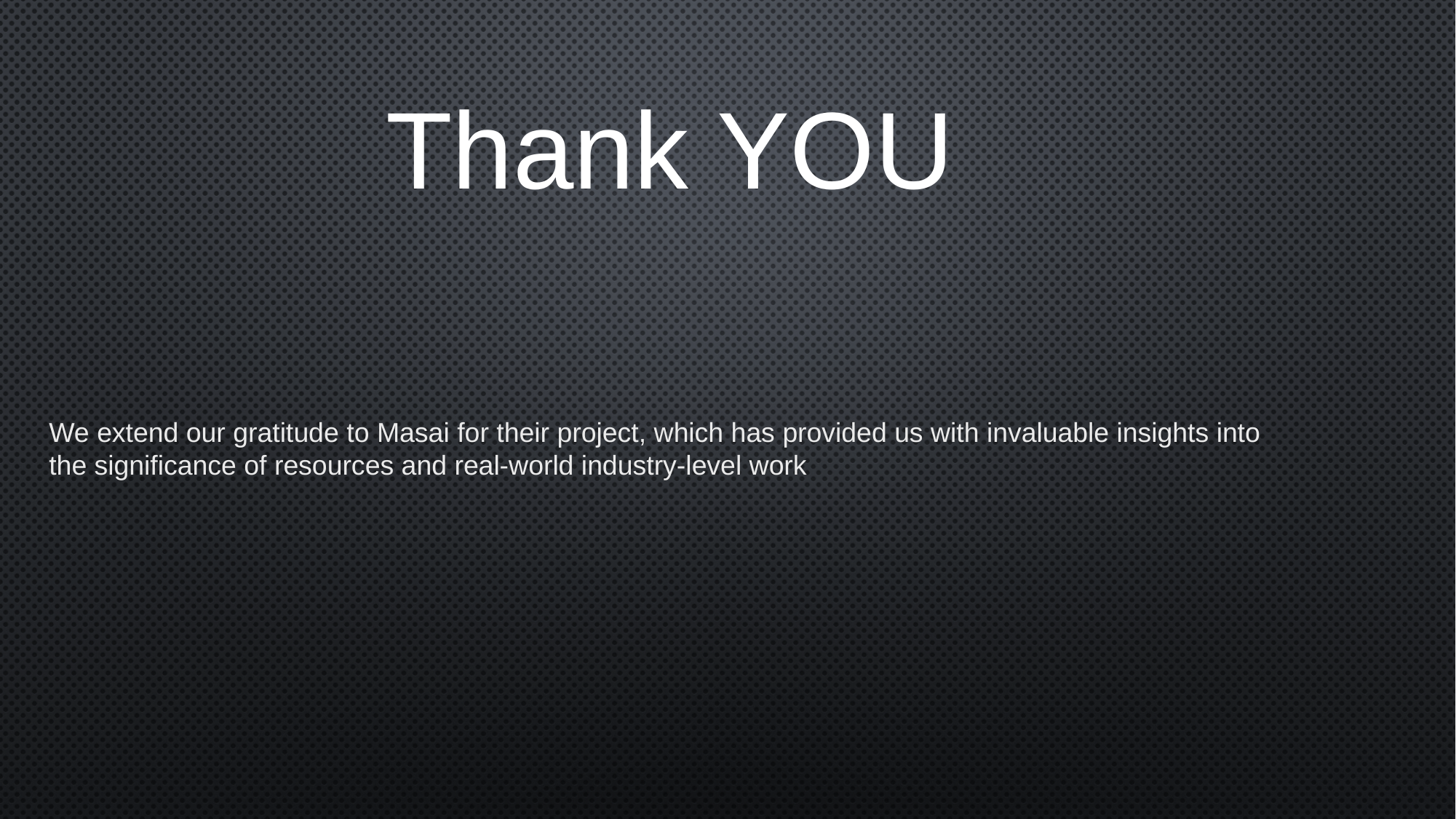

Thank YOU
We extend our gratitude to Masai for their project, which has provided us with invaluable insights into the significance of resources and real-world industry-level work